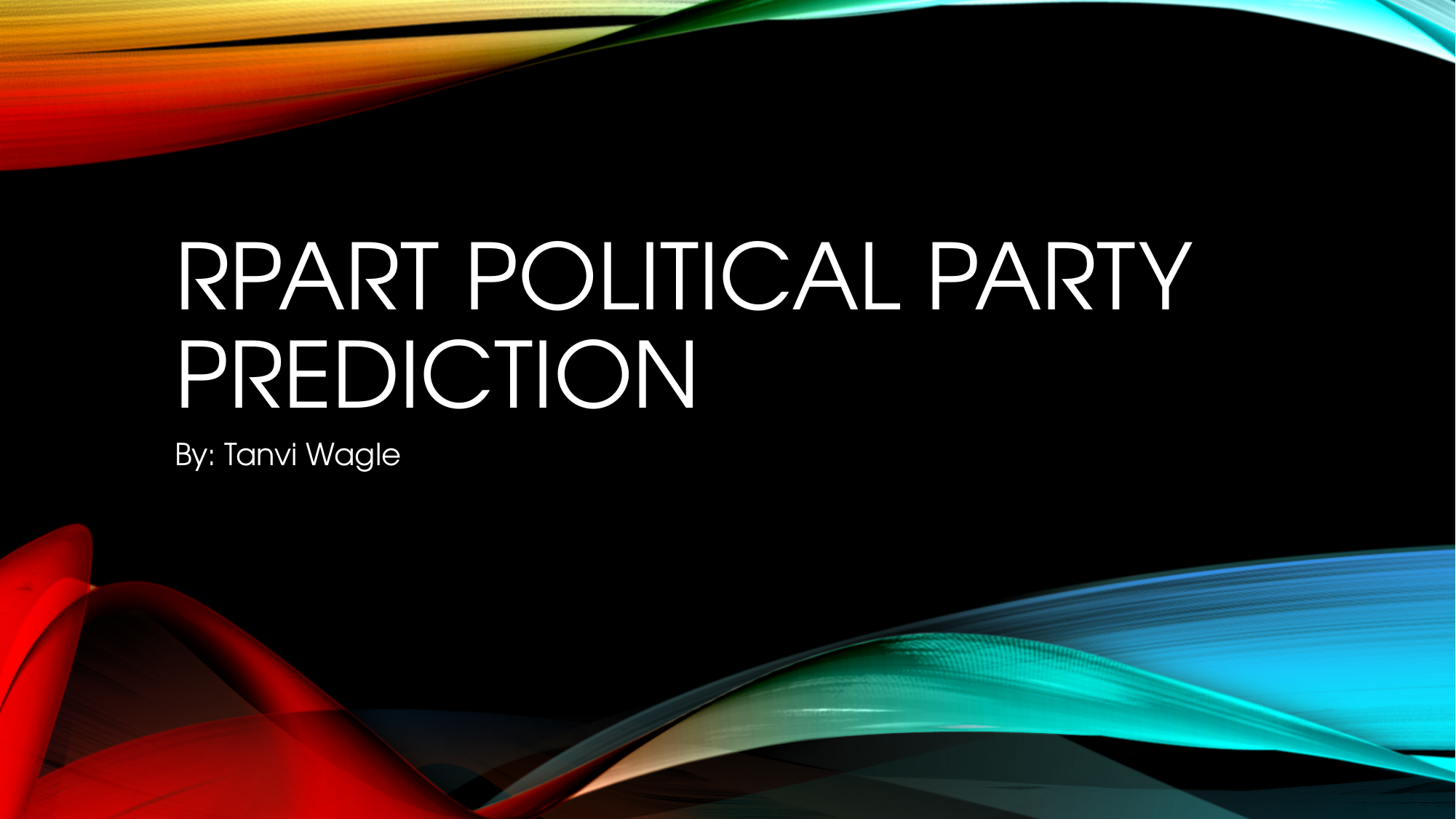

# RPART Political Party Prediction
By: Tanvi Wagle